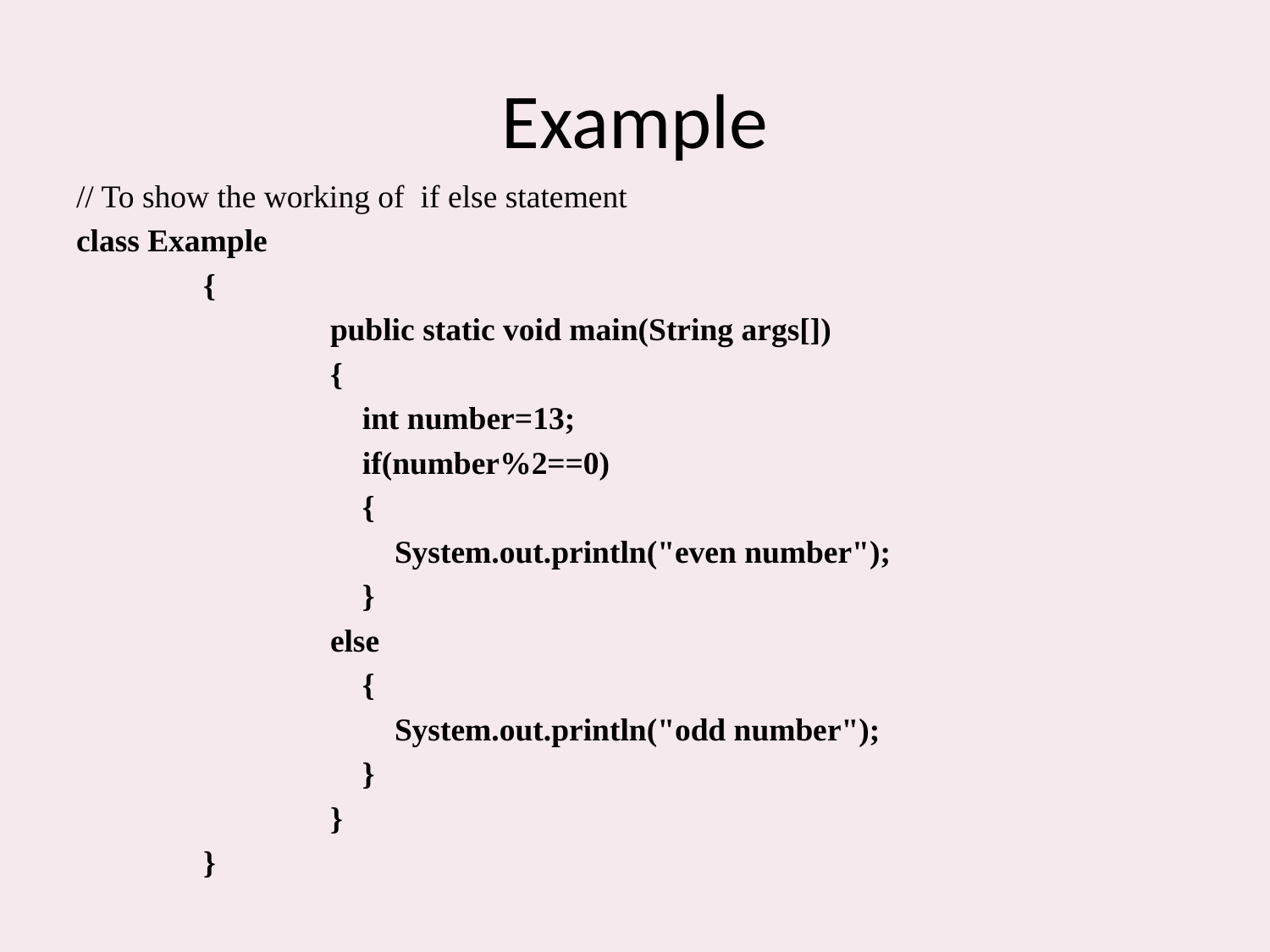

# Example
// To show the working of  if else statement
class Example
	{
		public static void main(String args[])
		{
		    int number=13;
		    if(number%2==0)
		    {
		        System.out.println("even number");
		    }
		else
		    {
		        System.out.println("odd number");
    		    }
		}
	}